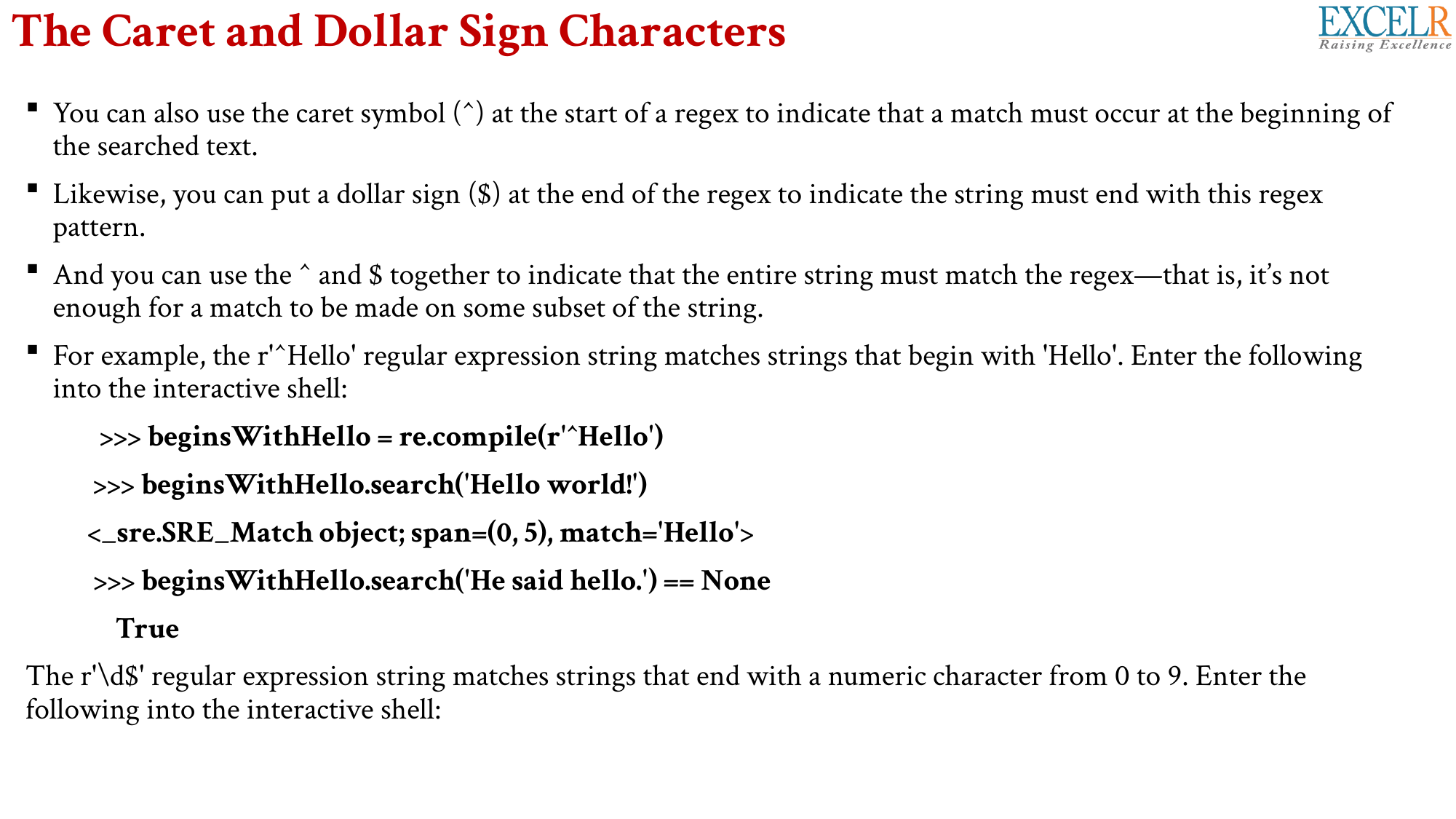

# The Caret and Dollar Sign Characters
You can also use the caret symbol (^) at the start of a regex to indicate that a match must occur at the beginning of the searched text.
Likewise, you can put a dollar sign ($) at the end of the regex to indicate the string must end with this regex pattern.
And you can use the ^ and $ together to indicate that the entire string must match the regex—that is, it’s not enough for a match to be made on some subset of the string.
For example, the r'^Hello' regular expression string matches strings that begin with 'Hello'. Enter the following into the interactive shell:
            >>> beginsWithHello = re.compile(r'^Hello')
            >>> beginsWithHello.search('Hello world!')
           <_sre.SRE_Match object; span=(0, 5), match='Hello'>
           >>> beginsWithHello.search('He said hello.') == None
                True
The r'\d$' regular expression string matches strings that end with a numeric character from 0 to 9. Enter the following into the interactive shell: